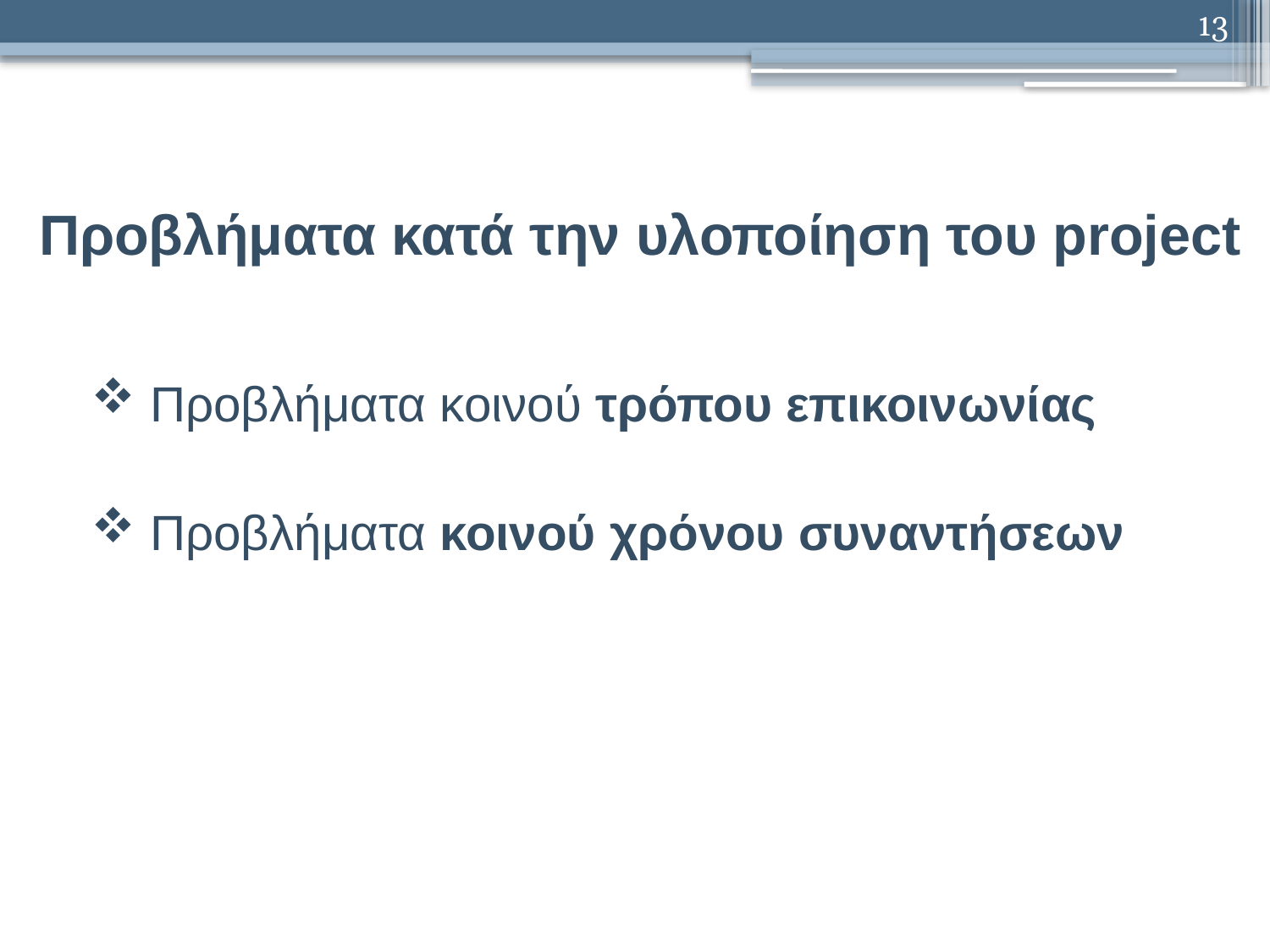

13
# Προβλήματα κατά την υλοποίηση του project
 Προβλήματα κοινού τρόπου επικοινωνίας

 Προβλήματα κοινού χρόνου συναντήσεων